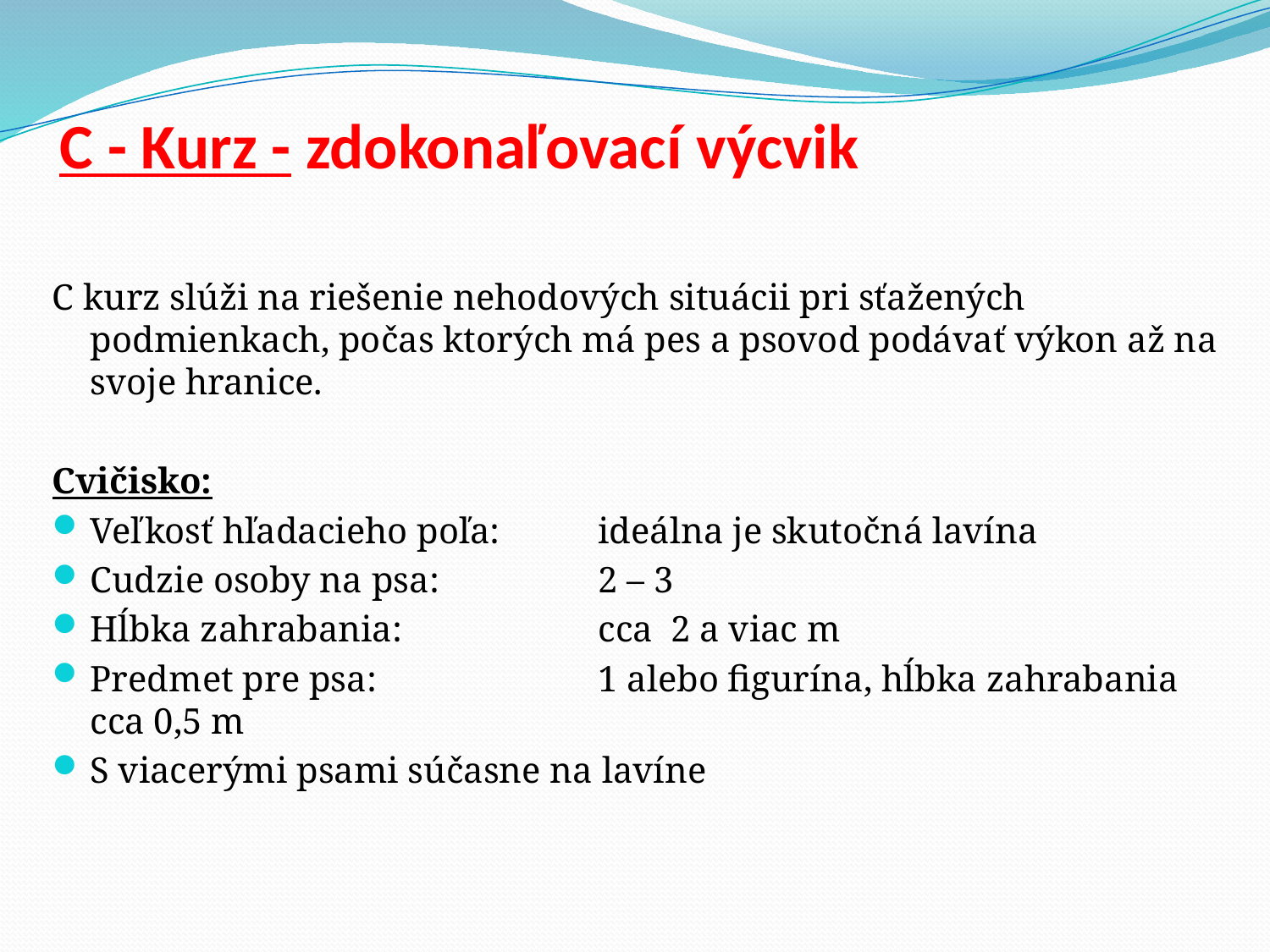

# C - Kurz - zdokonaľovací výcvik
C kurz slúži na riešenie nehodových situácii pri sťažených podmienkach, počas ktorých má pes a psovod podávať výkon až na svoje hranice.

Cvičisko:
Veľkosť hľadacieho poľa:	ideálna je skutočná lavína
Cudzie osoby na psa:      	2 – 3
Hĺbka zahrabania: 		cca  2 a viac m
Predmet pre psa: 		1 alebo figurína, hĺbka zahrabania cca 0,5 m
S viacerými psami súčasne na lavíne